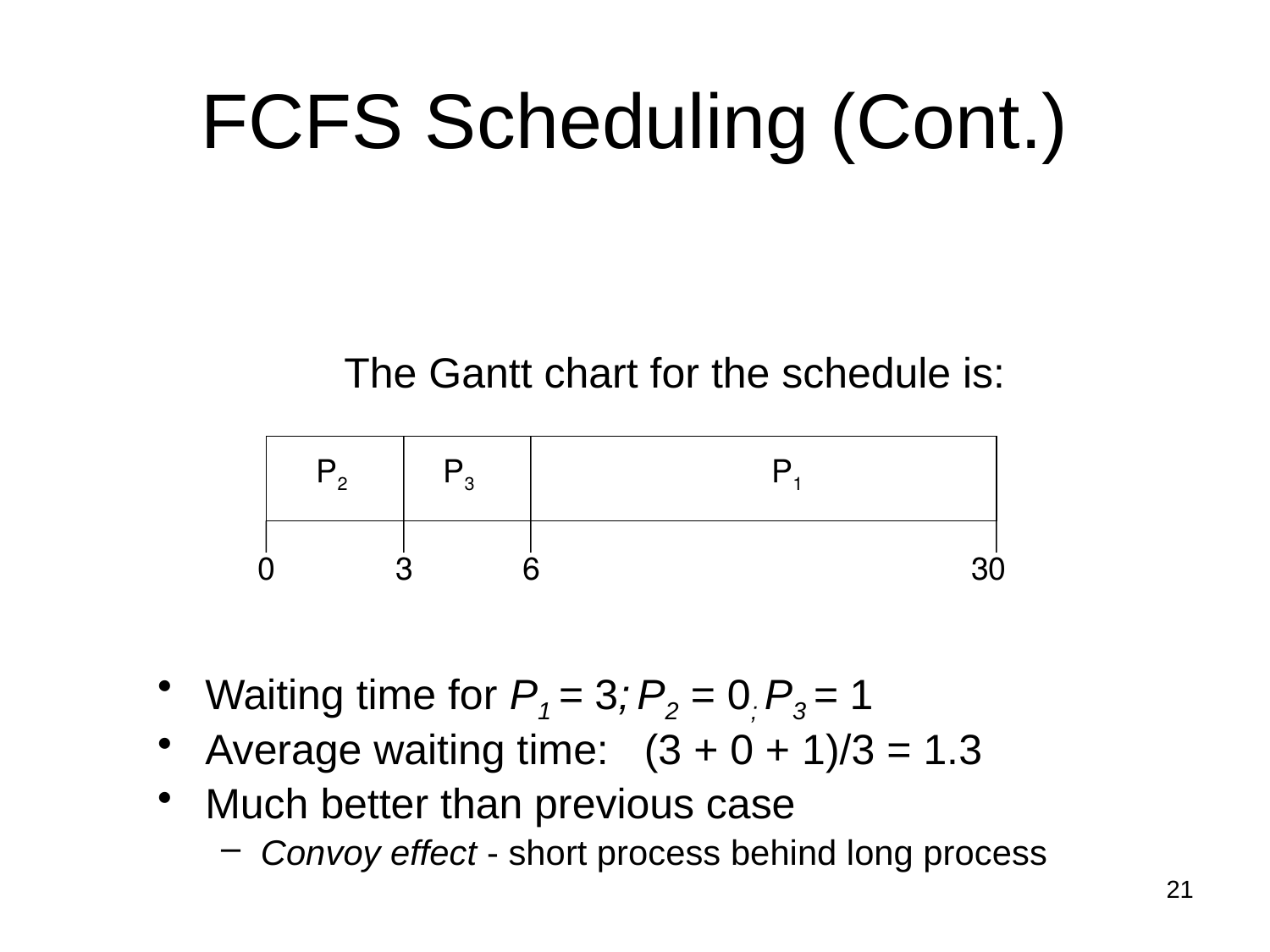

# FCFS Scheduling (Cont.)

		 The Gantt chart for the schedule is:

Waiting time for P1 = 3; P2 = 0; P3 = 1
Average waiting time:   (3 + 0 + 1)/3 = 1.3
Much better than previous case
Convoy effect - short process behind long process

P2
P3
P1

0
3
6
30
21